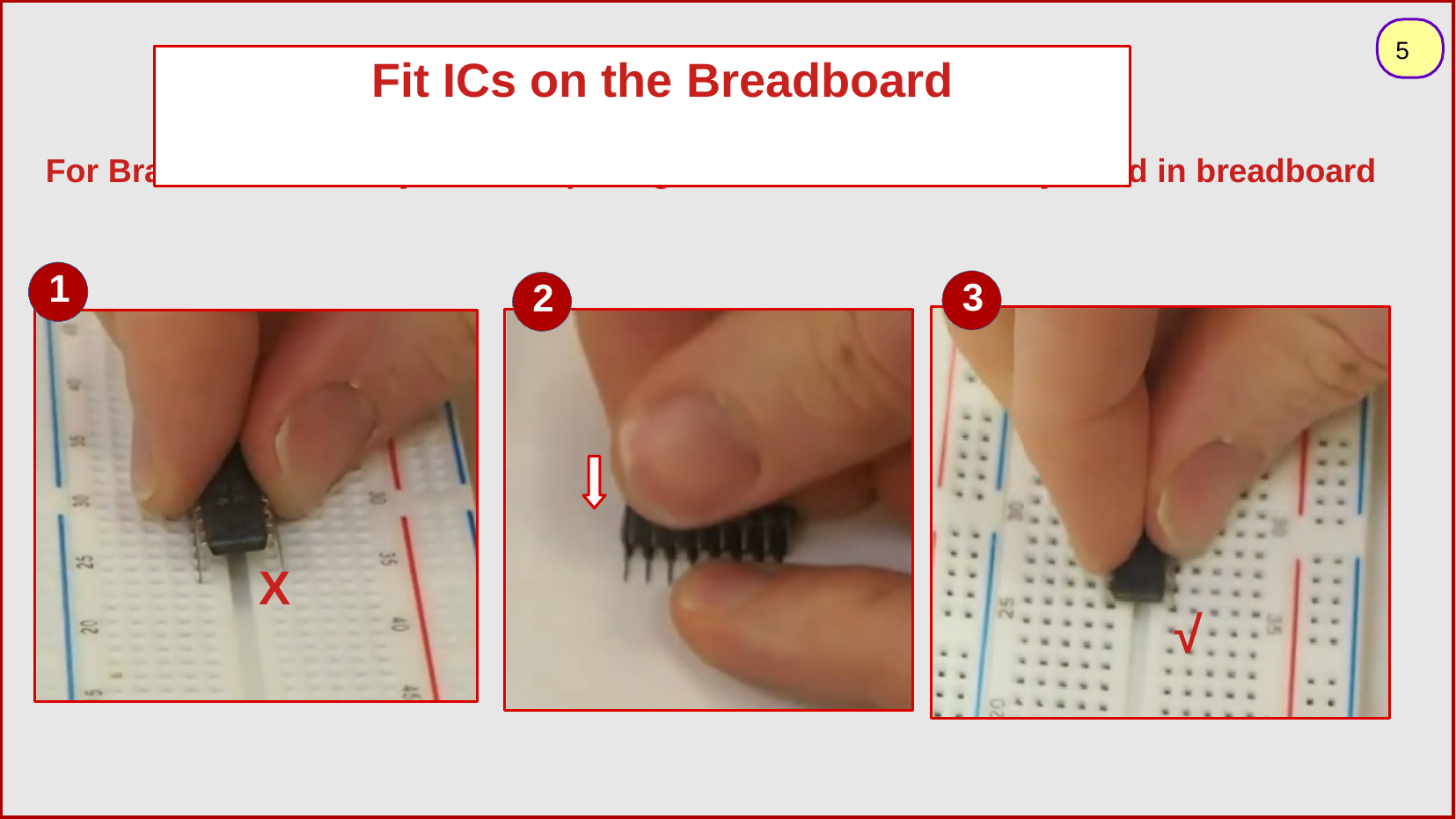

5
# Fit ICs on the Breadboard
For Brand New ICs, Adjust Pins spacing	in order to be smoothly fitted in breadboard
1

3

2

X
√